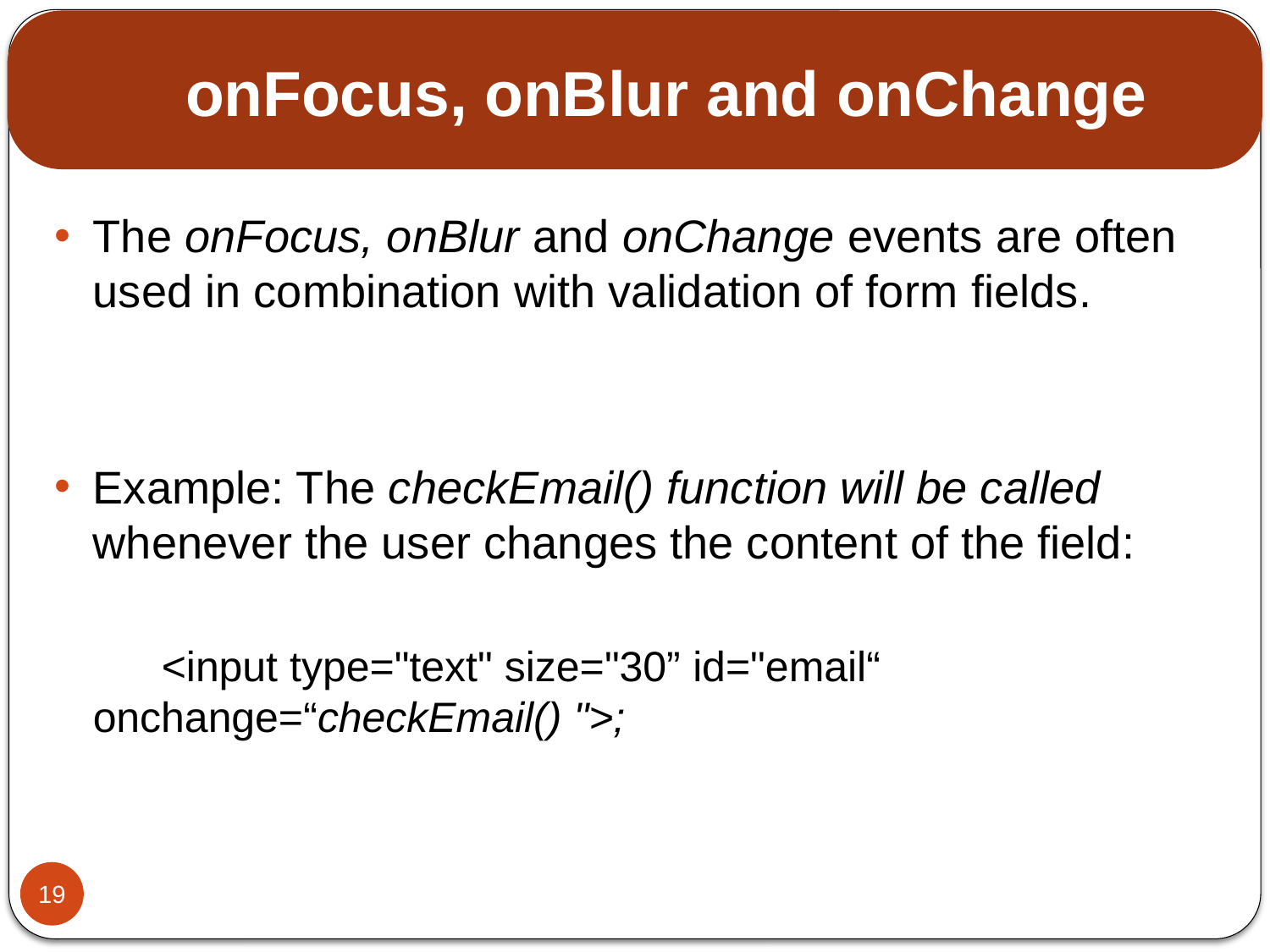

# onFocus, onBlur and onChange
The onFocus, onBlur and onChange events are often used in combination with validation of form fields.

Example: The checkEmail() function will be called whenever the user changes the content of the field:

         <input type="text" size="30” id="email“ onchange=“checkEmail() ">;
19